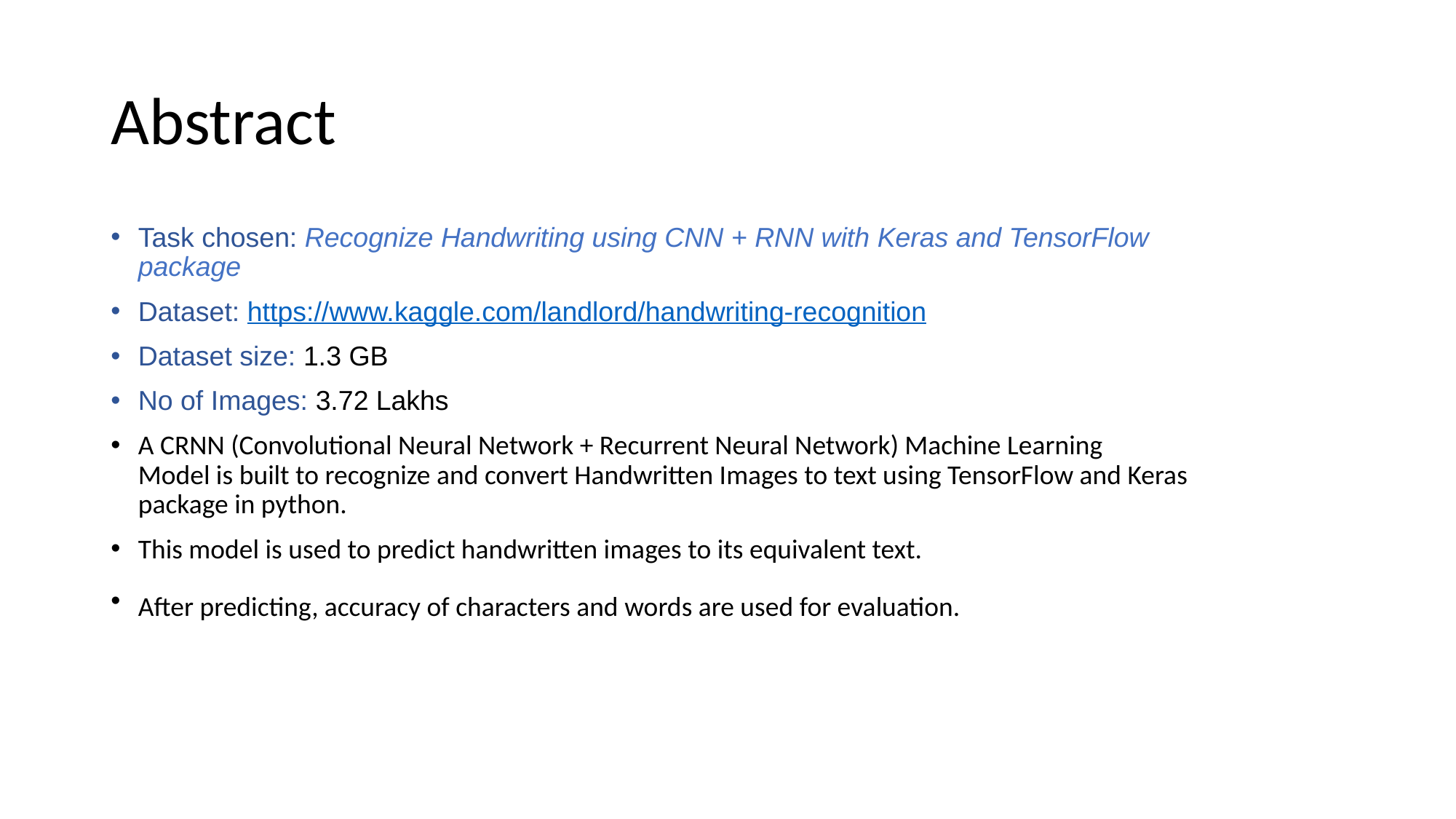

# Abstract
Task chosen: Recognize Handwriting using CNN + RNN with Keras and TensorFlow
package
Dataset: https://www.kaggle.com/landlord/handwriting-recognition
Dataset size: 1.3 GB
No of Images: 3.72 Lakhs
A CRNN (Convolutional Neural Network + Recurrent Neural Network) Machine Learning
Model is built to recognize and convert Handwritten Images to text using TensorFlow and Keras
package in python.
This model is used to predict handwritten images to its equivalent text.
After predicting, accuracy of characters and words are used for evaluation.